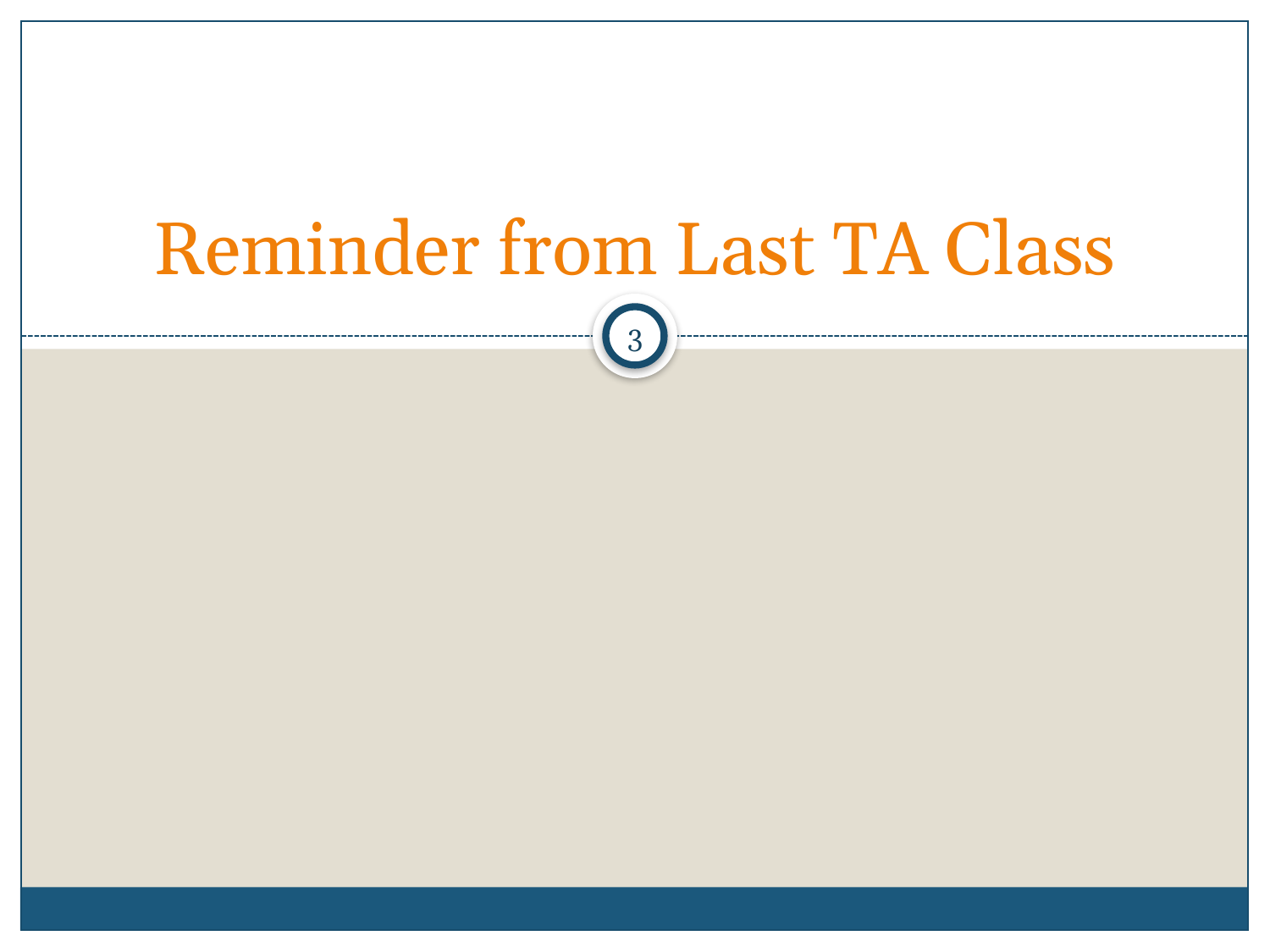

# Reminder from Last TA Class
3